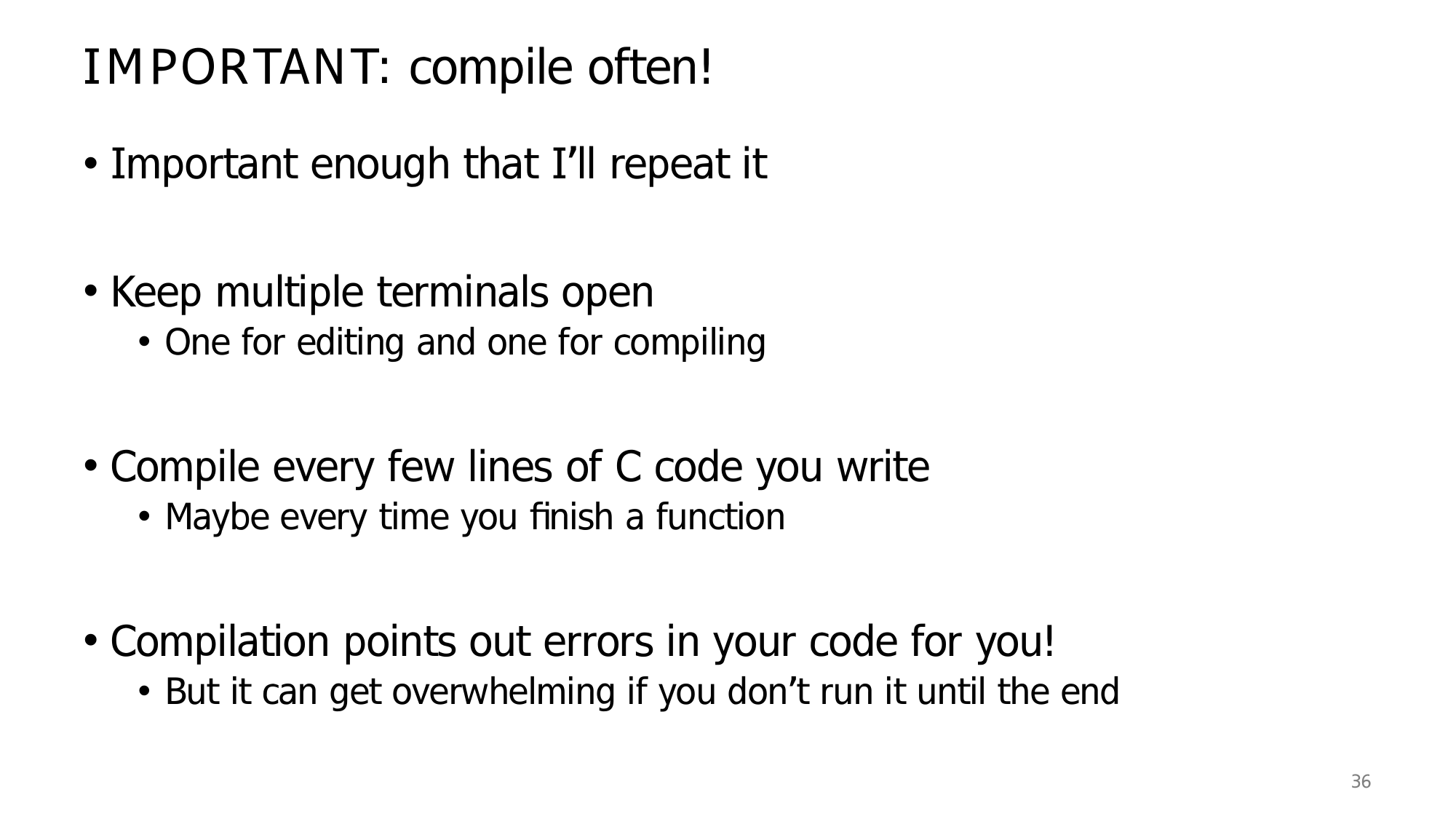

# IMPORTANT: compile often!
Important enough that I’ll repeat it

Keep multiple terminals open
One for editing and one for compiling

Compile every few lines of C code you write
Maybe every time you finish a function

Compilation points out errors in your code for you!
But it can get overwhelming if you don’t run it until the end
36